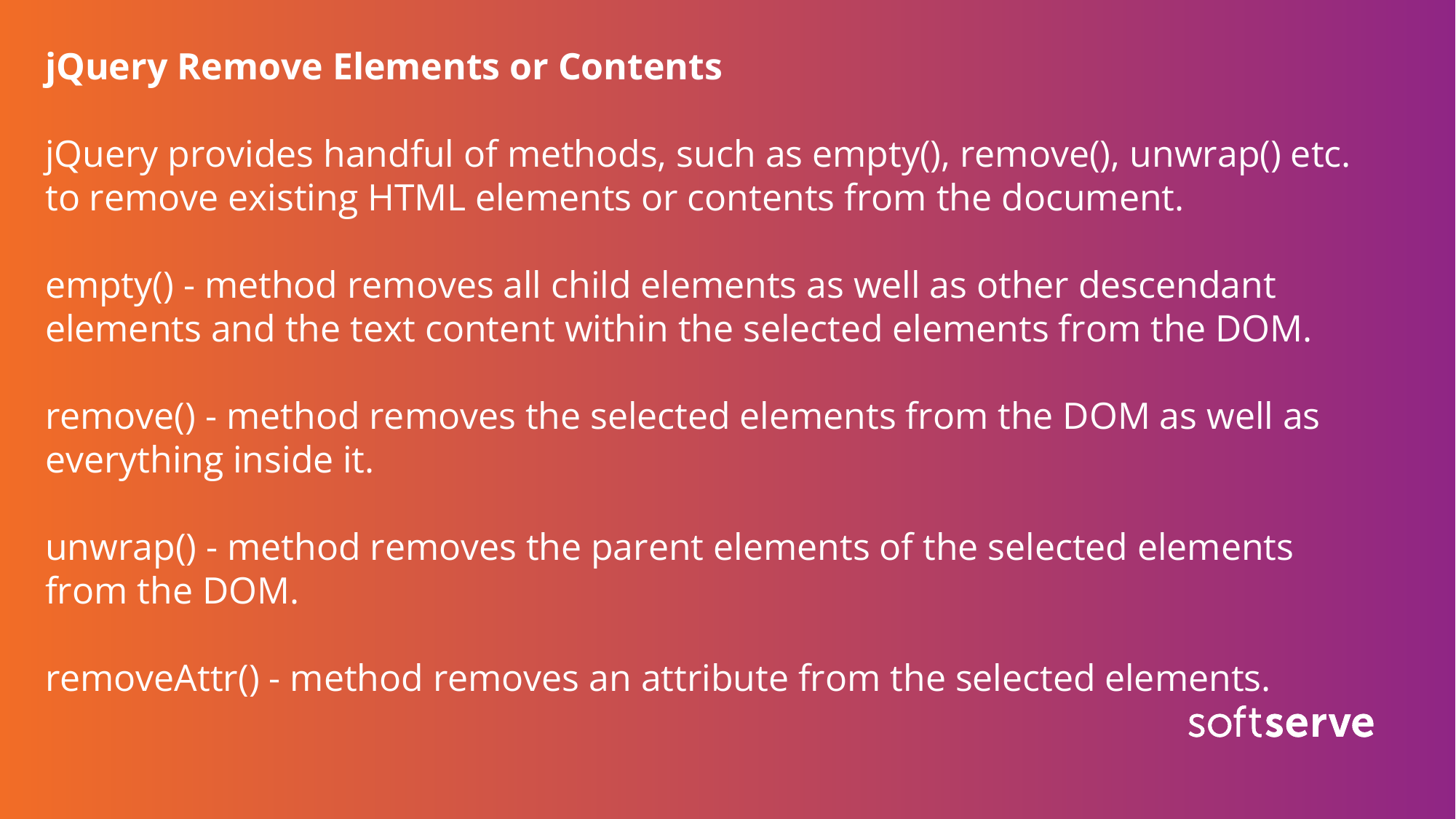

jQuery Remove Elements or Contents

jQuery provides handful of methods, such as empty(), remove(), unwrap() etc. to remove existing HTML elements or contents from the document.

empty() - method removes all child elements as well as other descendant elements and the text content within the selected elements from the DOM.

remove() - method removes the selected elements from the DOM as well as everything inside it.

unwrap() - method removes the parent elements of the selected elements from the DOM.

removeAttr() - method removes an attribute from the selected elements.